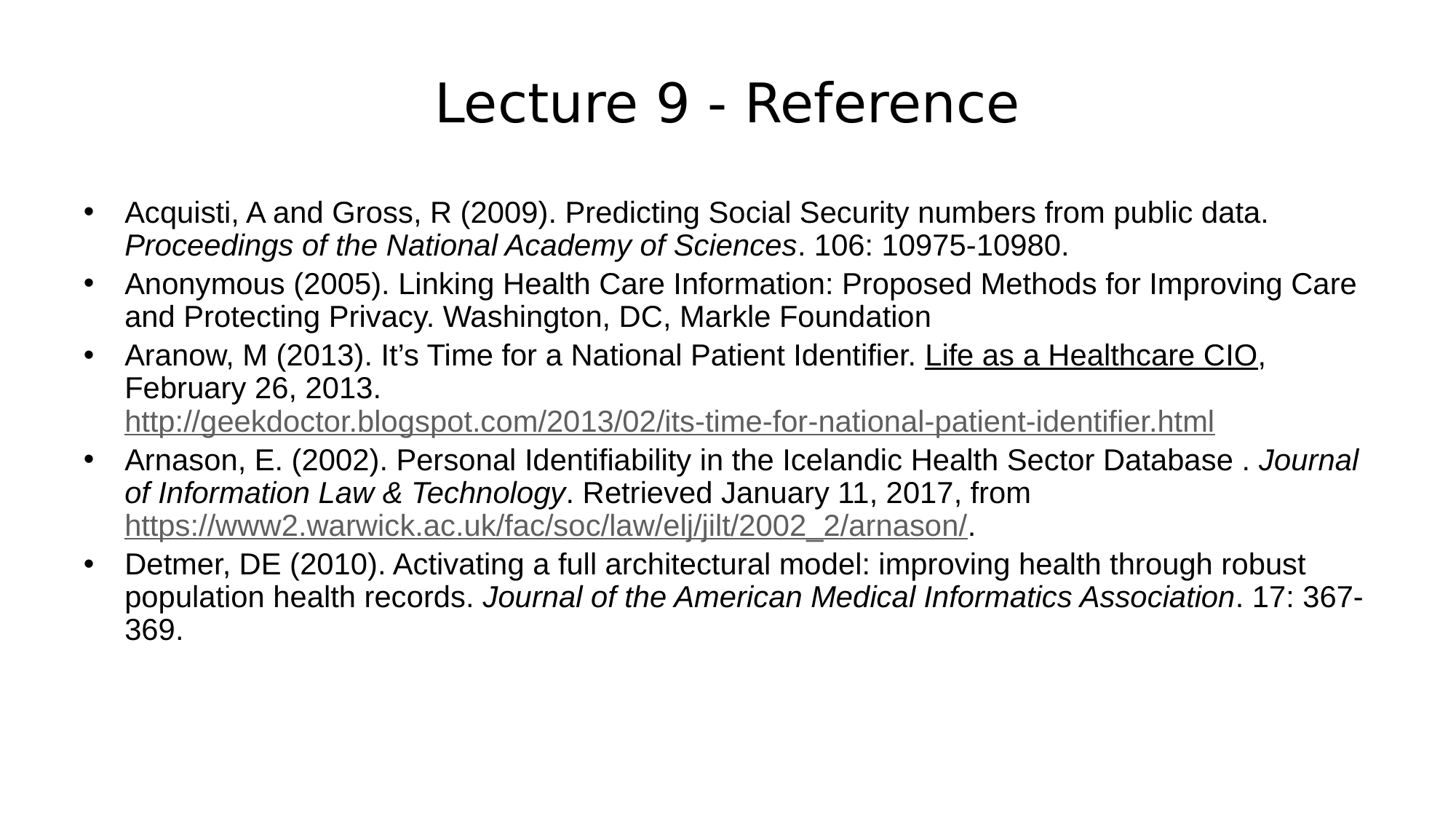

# Lecture 9 - Reference
Acquisti, A and Gross, R (2009). Predicting Social Security numbers from public data. Proceedings of the National Academy of Sciences. 106: 10975-10980.
Anonymous (2005). Linking Health Care Information: Proposed Methods for Improving Care and Protecting Privacy. Washington, DC, Markle Foundation
Aranow, M (2013). It’s Time for a National Patient Identifier. Life as a Healthcare CIO, February 26, 2013. http://geekdoctor.blogspot.com/2013/02/its-time-for-national-patient-identifier.html
Arnason, E. (2002). Personal Identifiability in the Icelandic Health Sector Database . Journal of Information Law & Technology. Retrieved January 11, 2017, from https://www2.warwick.ac.uk/fac/soc/law/elj/jilt/2002_2/arnason/.
Detmer, DE (2010). Activating a full architectural model: improving health through robust population health records. Journal of the American Medical Informatics Association. 17: 367-369.